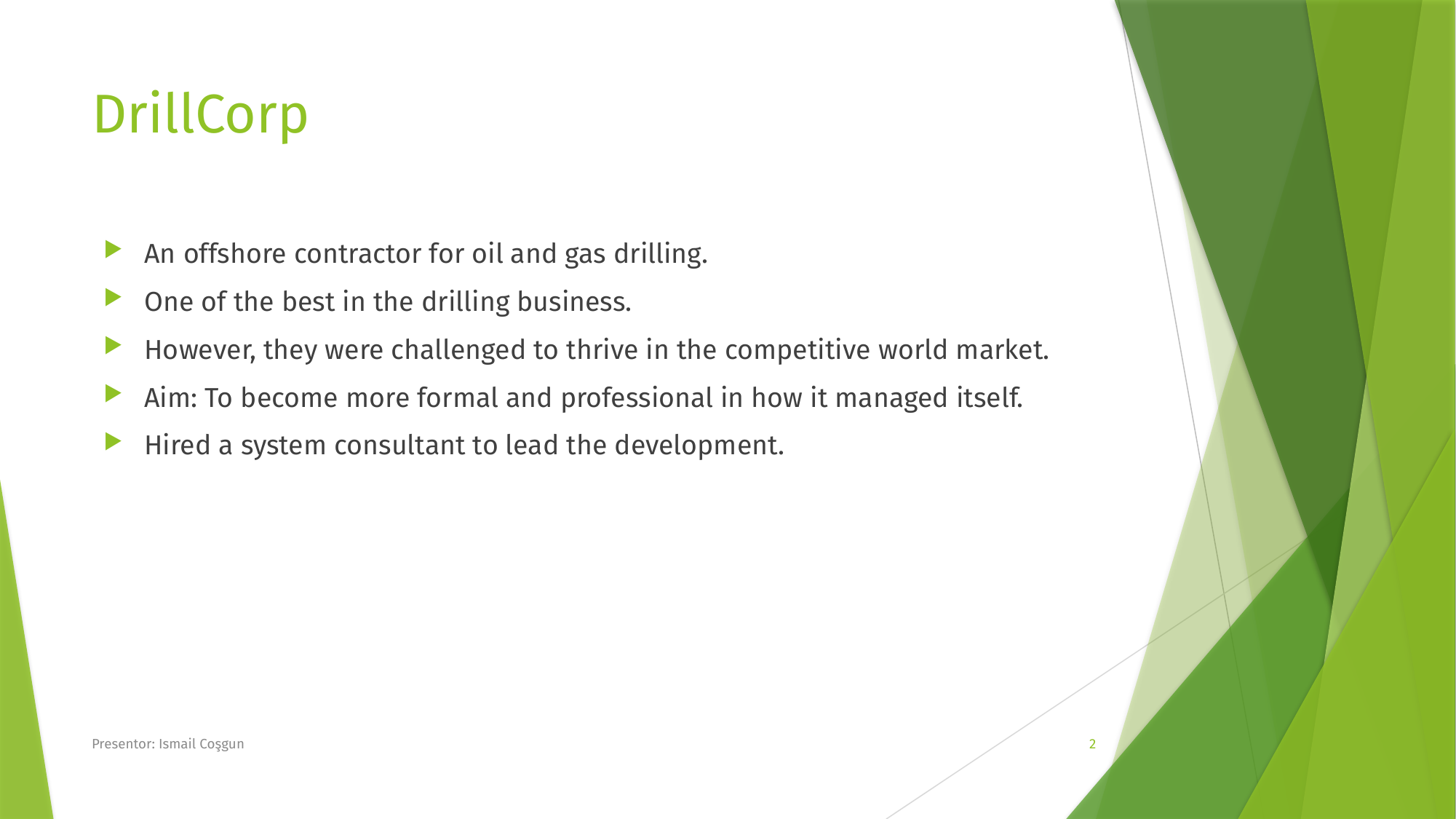

# DrillCorp
An offshore contractor for oil and gas drilling.
One of the best in the drilling business.
However, they were challenged to thrive in the competitive world market.
Aim: To become more formal and professional in how it managed itself.
Hired a system consultant to lead the development.
Presentor: Ismail Coşgun
2